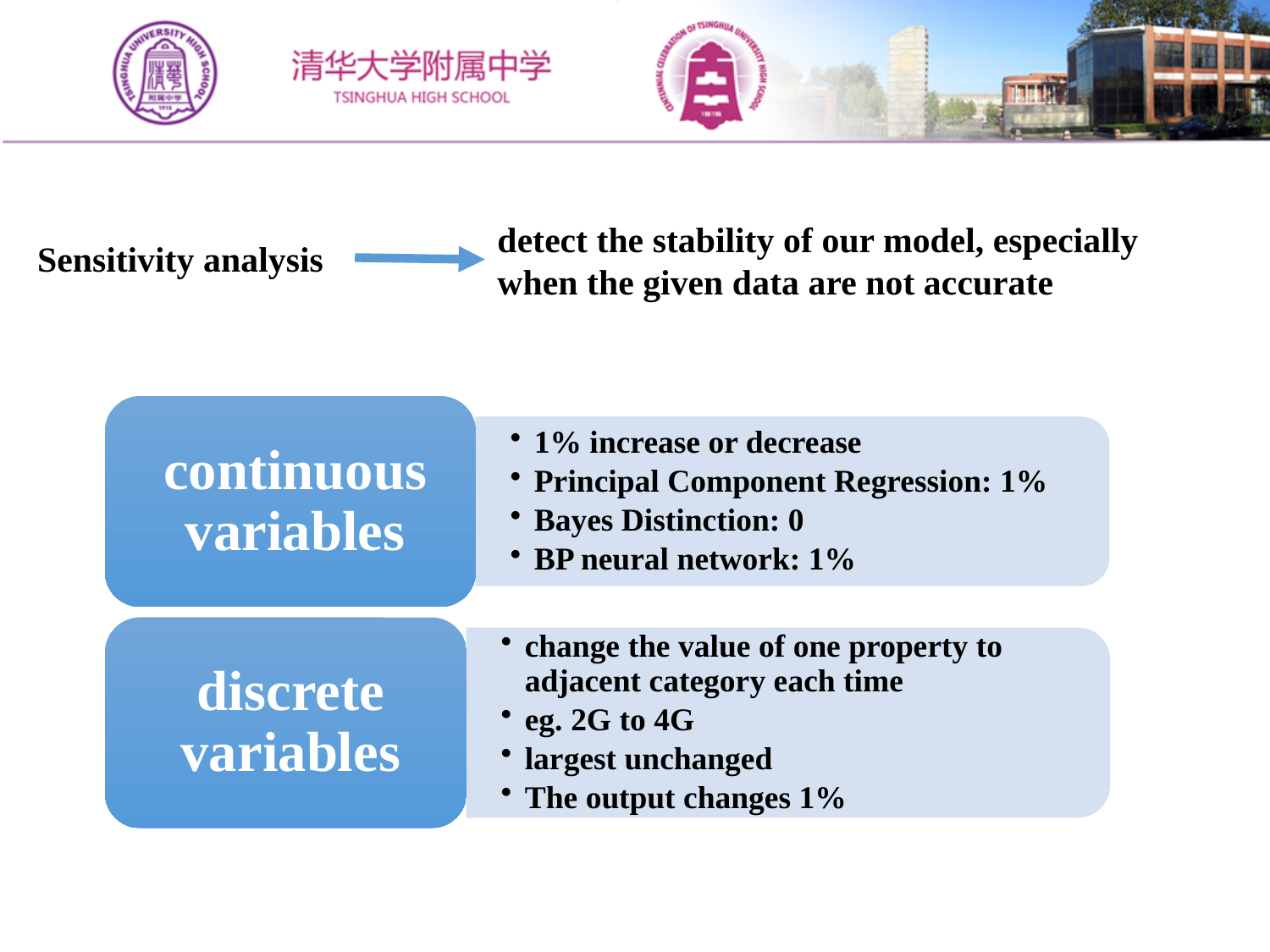

detect the stability of our model, especially when the given data are not accurate
Sensitivity analysis
1% increase or decrease
Principal Component Regression: 1%
Bayes Distinction: 0
BP neural network: 1%
continuous variables
change the value of one property to adjacent category each time
eg. 2G to 4G
largest unchanged
The output changes 1%
discrete variables